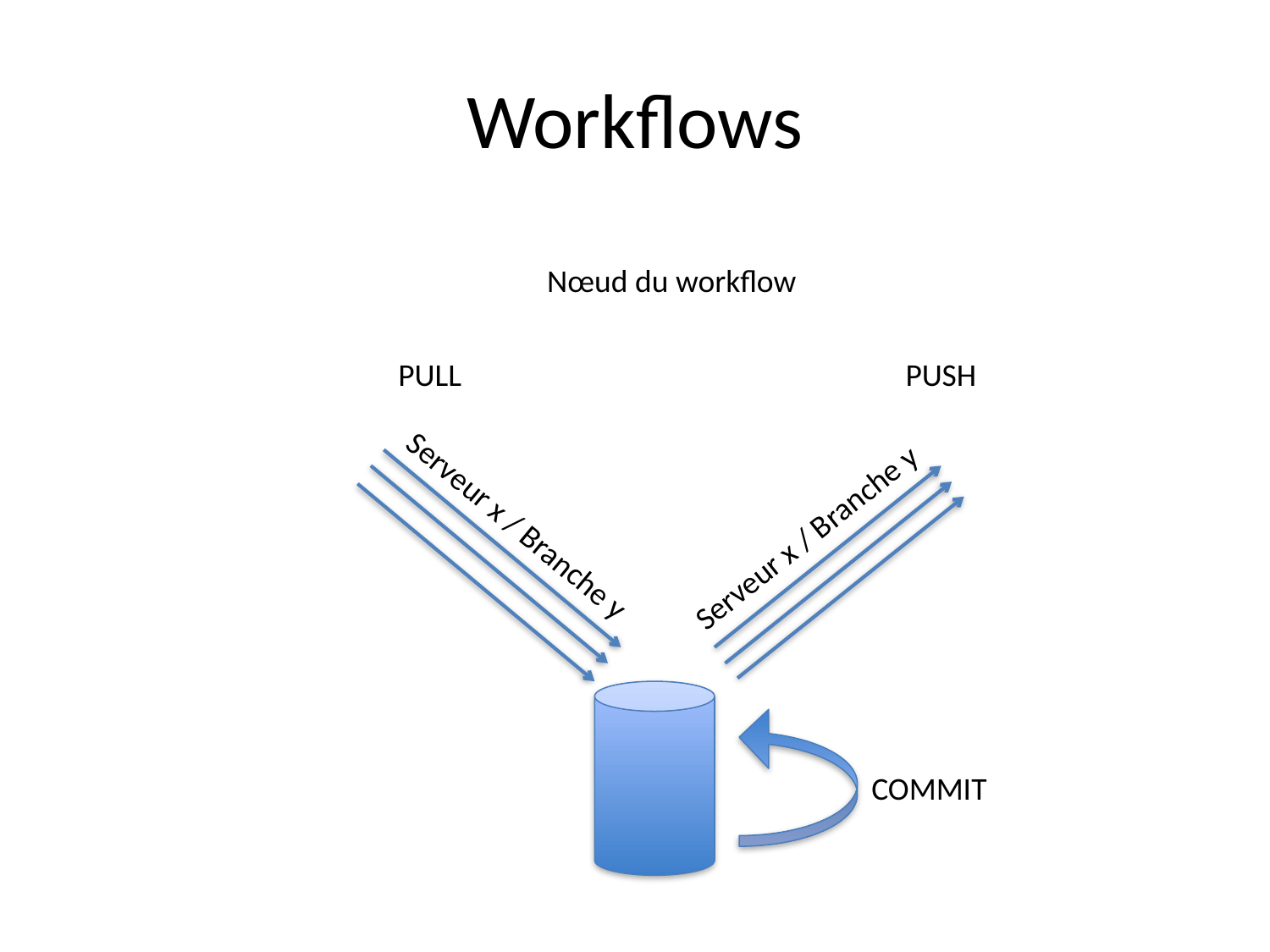

# Workflows
Nœud du workflow
PULL
PUSH
Serveur x / Branche y
Serveur x / Branche y

COMMIT